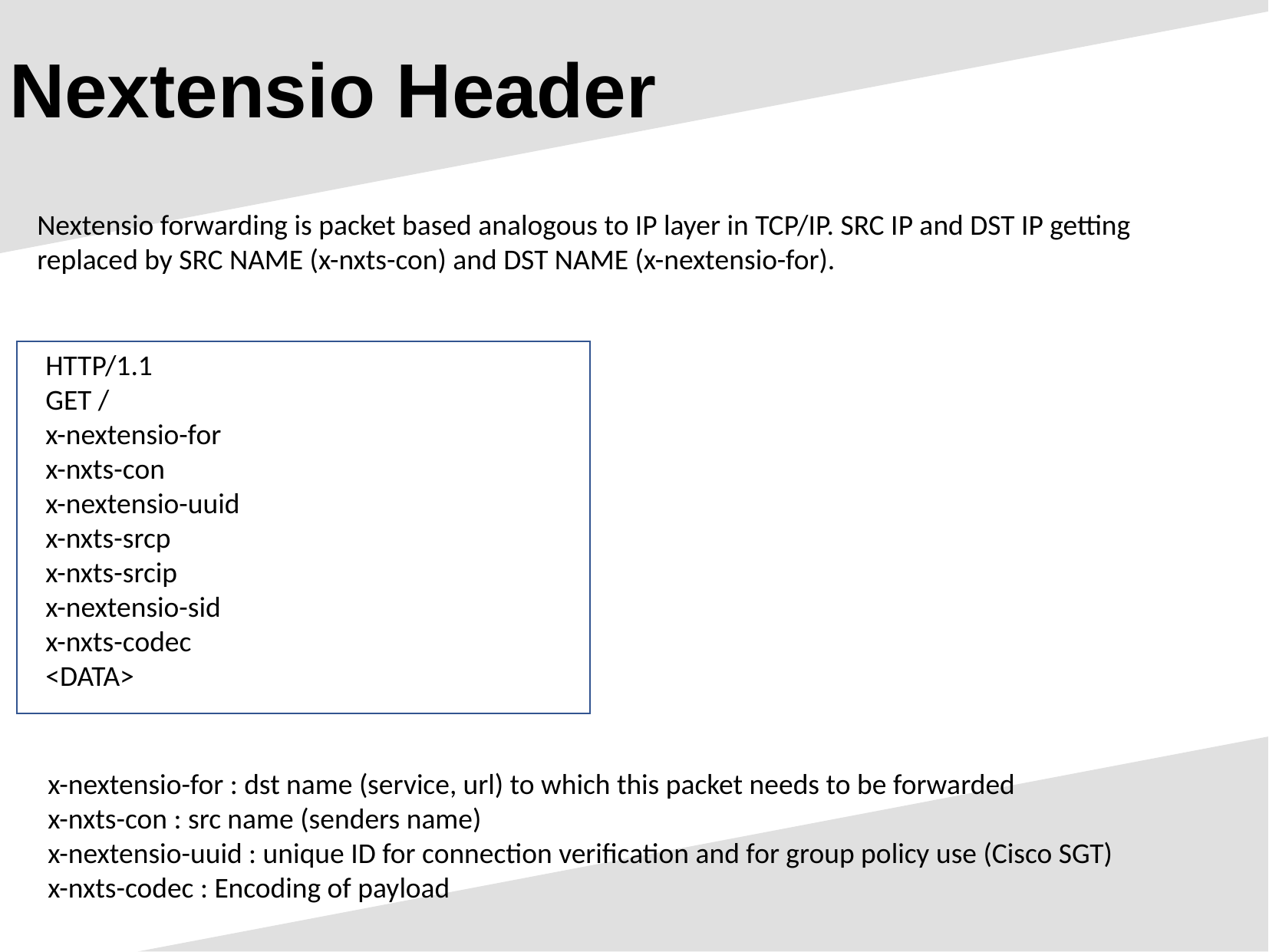

Nextensio Header
Nextensio forwarding is packet based analogous to IP layer in TCP/IP. SRC IP and DST IP getting replaced by SRC NAME (x-nxts-con) and DST NAME (x-nextensio-for).

HTTP/1.1
GET /
x-nextensio-for
x-nxts-con
x-nextensio-uuid
x-nxts-srcp
x-nxts-srcip
x-nextensio-sid
x-nxts-codec
<DATA>
x-nextensio-for : dst name (service, url) to which this packet needs to be forwarded
x-nxts-con : src name (senders name)
x-nextensio-uuid : unique ID for connection verification and for group policy use (Cisco SGT)
x-nxts-codec : Encoding of payload